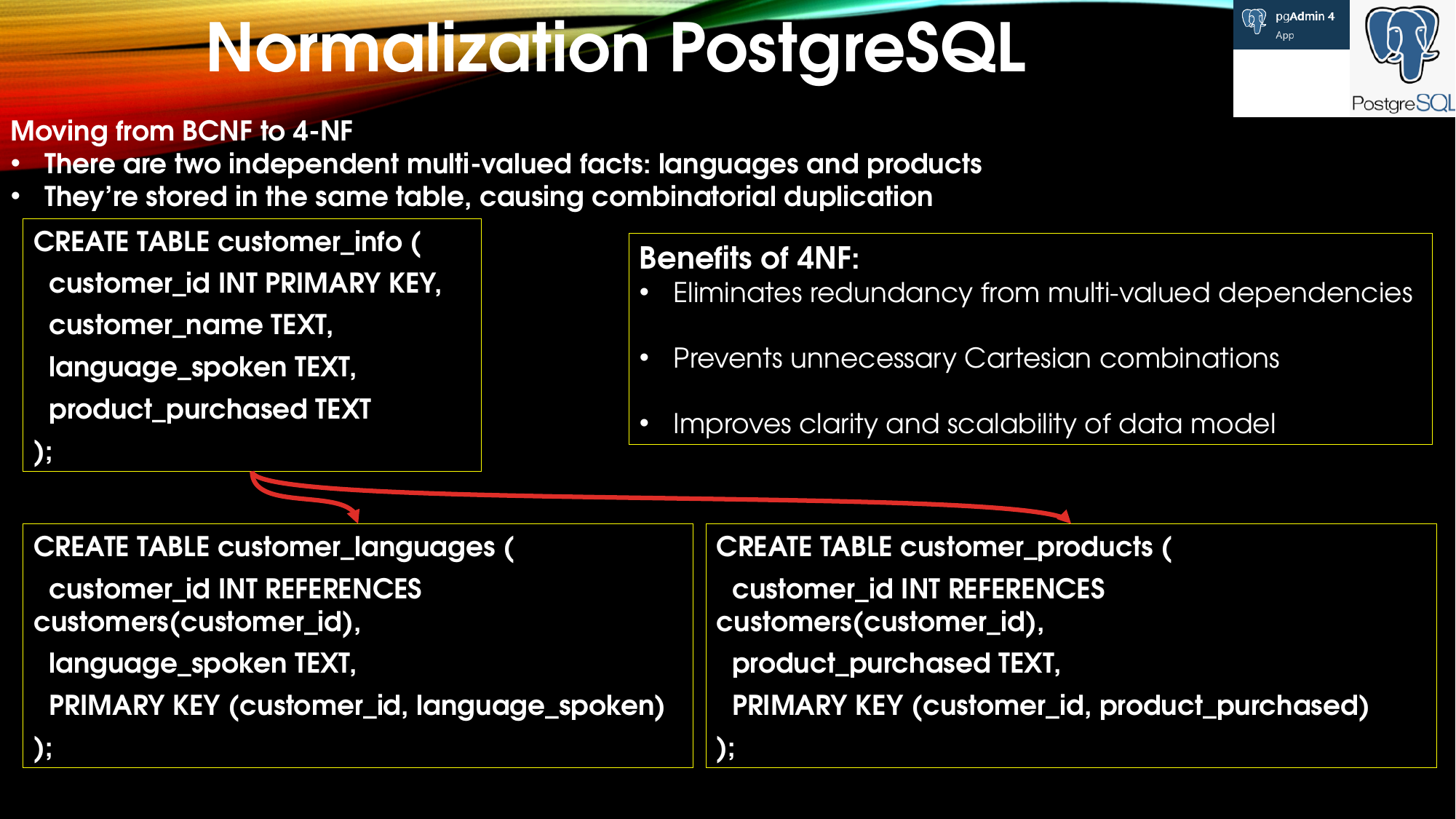

Normalization PostgreSQL
Moving from BCNF to 4-NF
There are two independent multi-valued facts: languages and products
They’re stored in the same table, causing combinatorial duplication
CREATE TABLE customer_info (
  customer_id INT PRIMARY KEY,
  customer_name TEXT,
  language_spoken TEXT,
  product_purchased TEXT
);
Benefits of 4NF:
Eliminates redundancy from multi-valued dependencies

Prevents unnecessary Cartesian combinations

Improves clarity and scalability of data model
CREATE TABLE customer_languages (
  customer_id INT REFERENCES customers(customer_id),
  language_spoken TEXT,
  PRIMARY KEY (customer_id, language_spoken)
);
CREATE TABLE customer_products (
  customer_id INT REFERENCES customers(customer_id),
  product_purchased TEXT,
  PRIMARY KEY (customer_id, product_purchased)
);